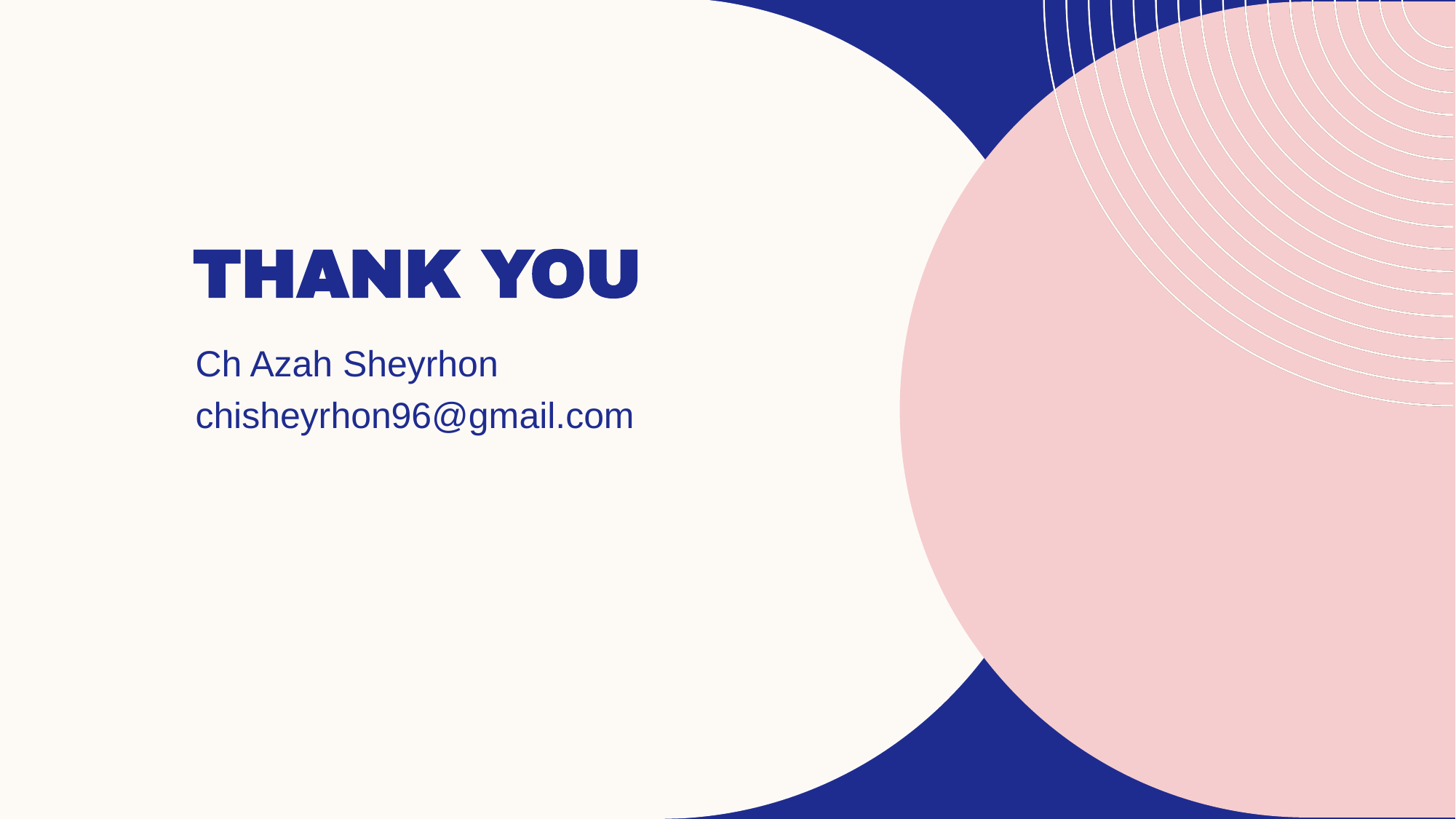

# THANK YOU
Ch Azah Sheyrhon
chisheyrhon96@gmail.com